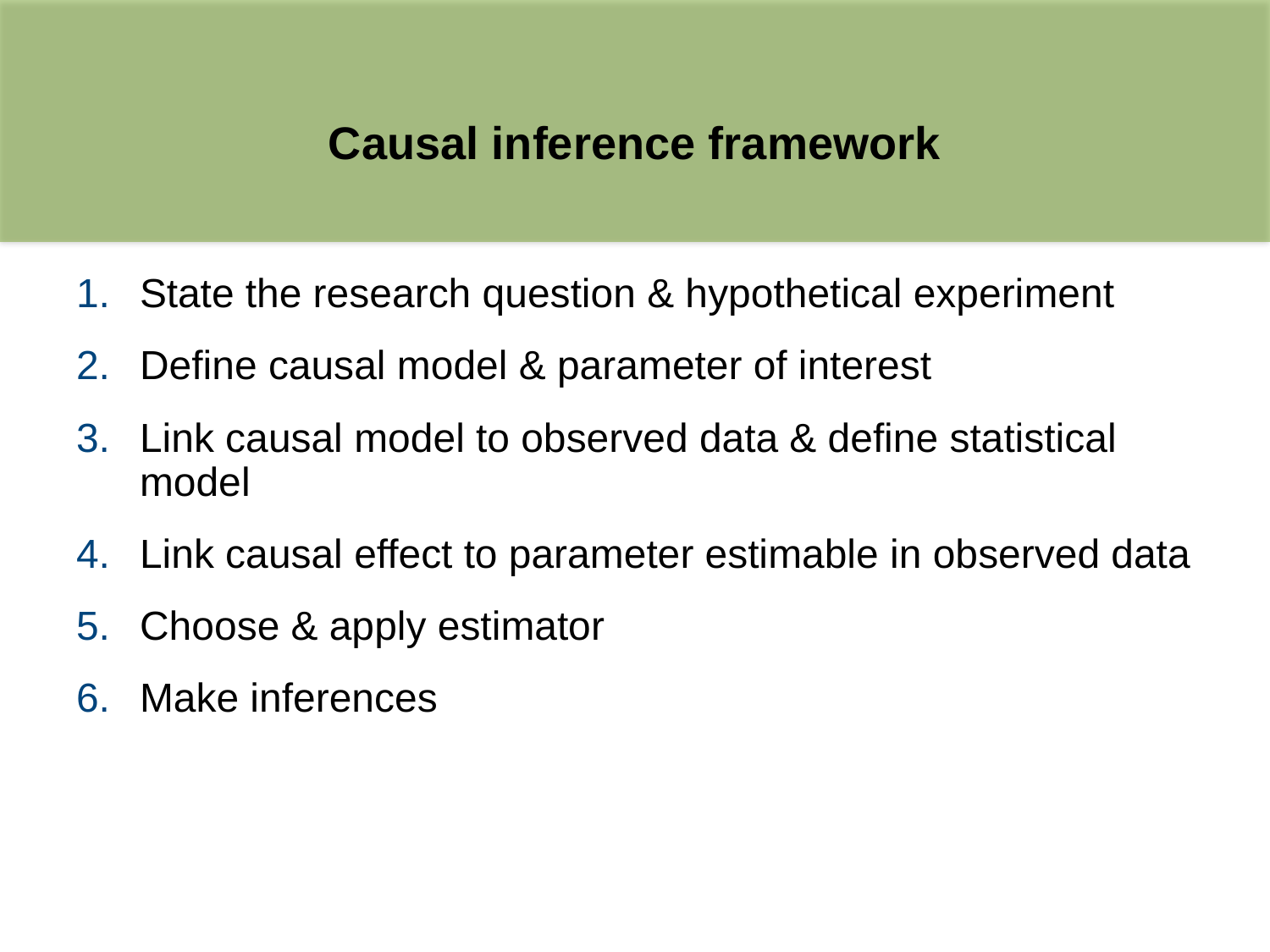

# Causal inference framework
State the research question & hypothetical experiment
Define causal model & parameter of interest
Link causal model to observed data & define statistical model
Link causal effect to parameter estimable in observed data
Choose & apply estimator
Make inferences